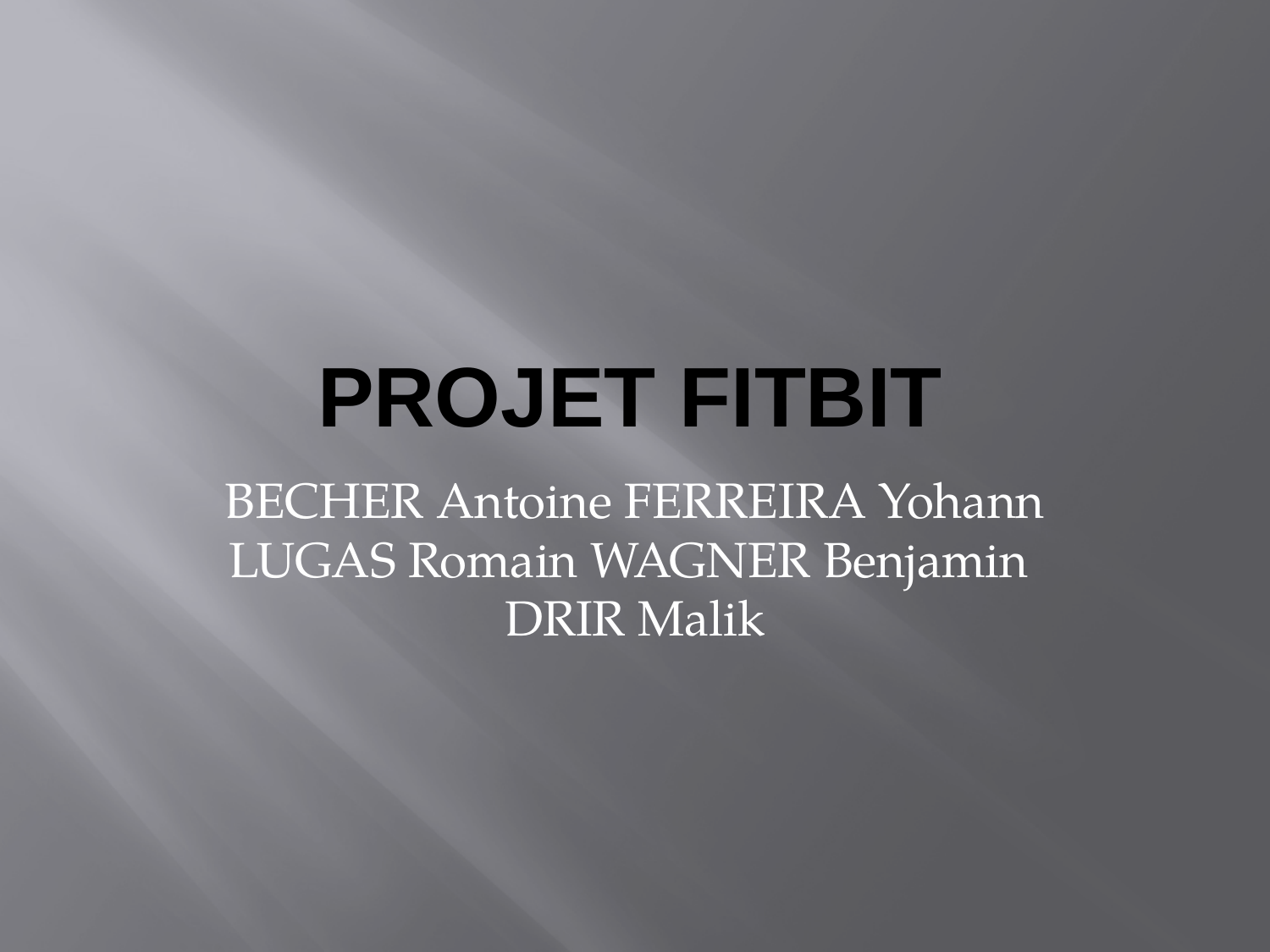

# Projet FitBit
BECHER Antoine FERREIRA Yohann LUGAS Romain WAGNER Benjamin  DRIR Malik